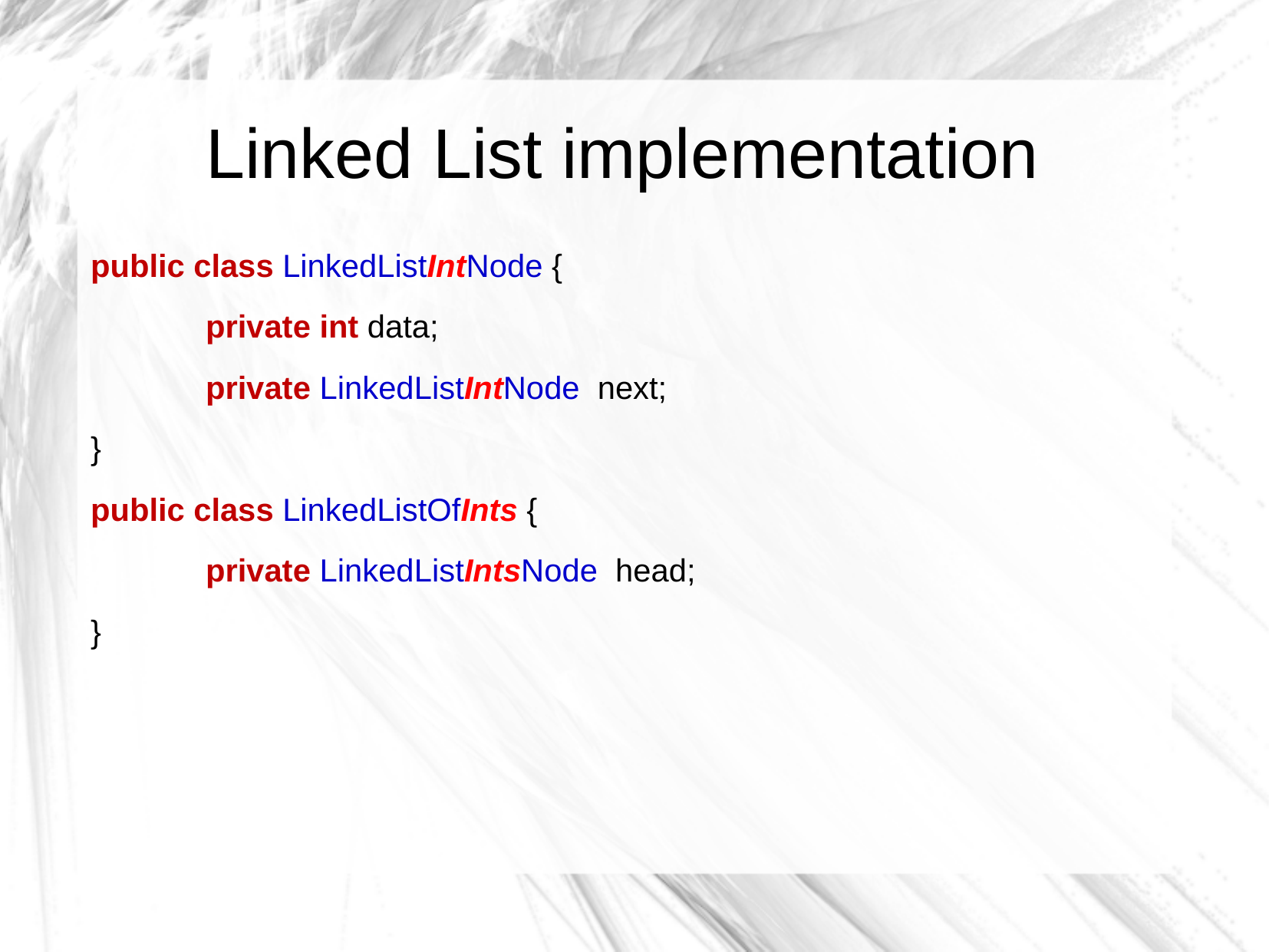

Linked List implementation
public class LinkedListIntNode {
	private int data;
	private LinkedListIntNode  next;
}
public class LinkedListOfInts {
	private LinkedListIntsNode  head;
}